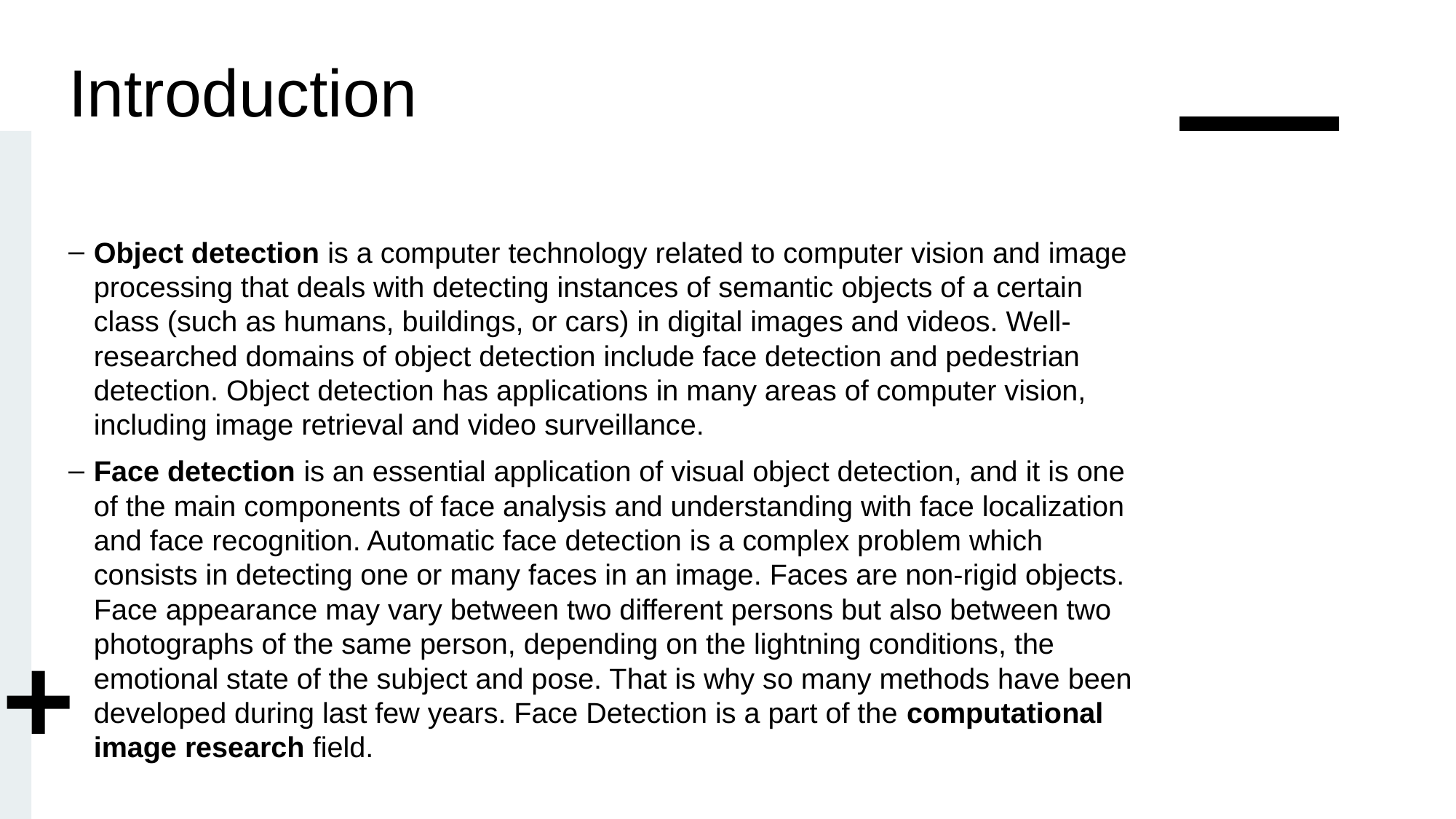

# Introduction

Object detection is a computer technology related to computer vision and image processing that deals with detecting instances of semantic objects of a certain class (such as humans, buildings, or cars) in digital images and videos. Well-researched domains of object detection include face detection and pedestrian detection. Object detection has applications in many areas of computer vision, including image retrieval and video surveillance.
Face detection is an essential application of visual object detection, and it is one of the main components of face analysis and understanding with face localization and face recognition. Automatic face detection is a complex problem which consists in detecting one or many faces in an image. Faces are non-rigid objects. Face appearance may vary between two different persons but also between two photographs of the same person, depending on the lightning conditions, the emotional state of the subject and pose. That is why so many methods have been developed during last few years. Face Detection is a part of the computational image research field.